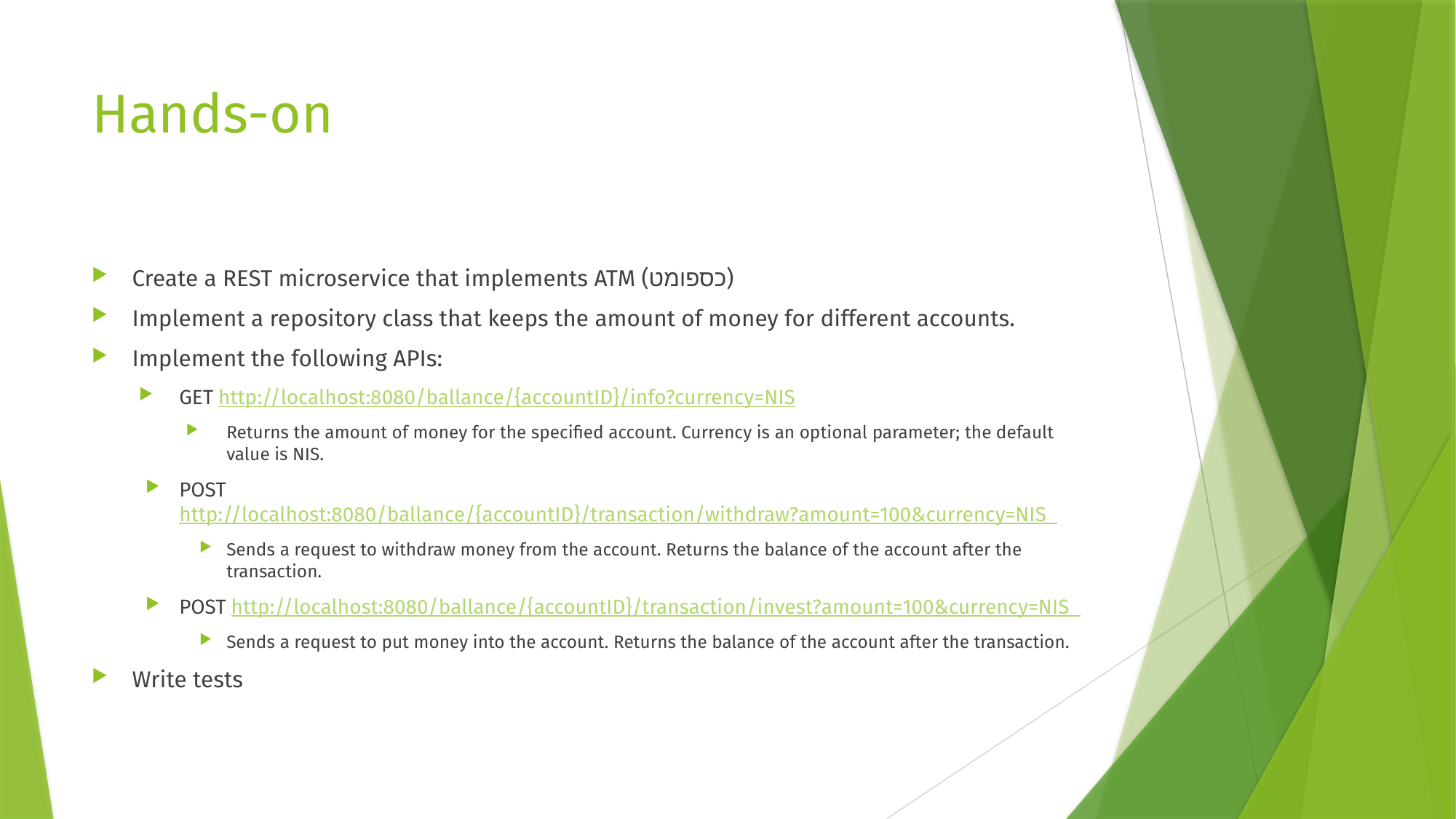

# Hands-on
Create a REST microservice that implements ATM (כספומט)
Implement a repository class that keeps the amount of money for different accounts.
Implement the following APIs:
GET http://localhost:8080/ballance/{accountID}/info?currency=NIS
Returns the amount of money for the specified account. Currency is an optional parameter; the default value is NIS.
POST http://localhost:8080/ballance/{accountID}/transaction/withdraw?amount=100&currency=NIS
Sends a request to withdraw money from the account. Returns the balance of the account after the transaction.
POST http://localhost:8080/ballance/{accountID}/transaction/invest?amount=100&currency=NIS
Sends a request to put money into the account. Returns the balance of the account after the transaction.
Write tests